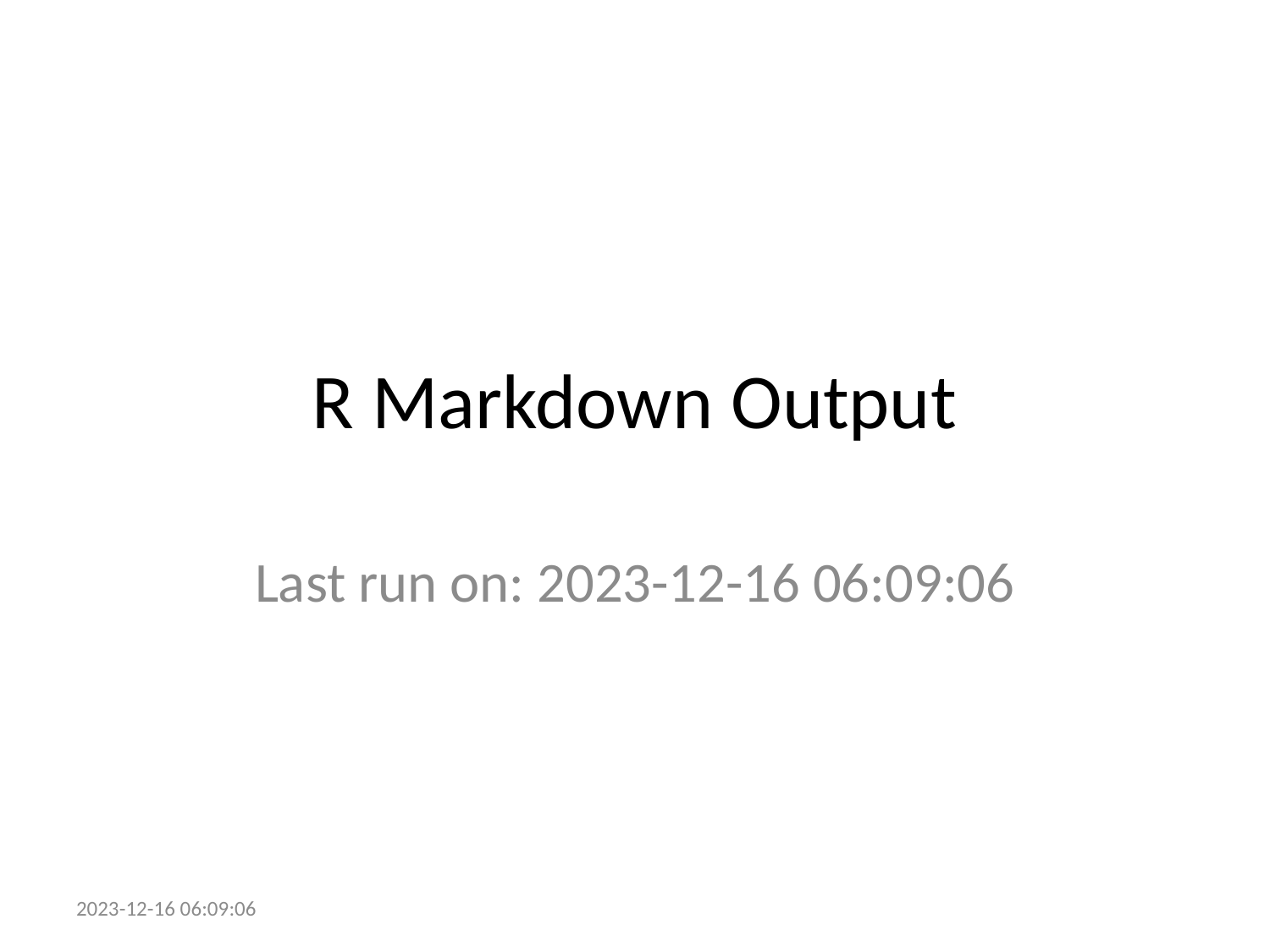

# R Markdown Output
Last run on: 2023-12-16 06:09:06
2023-12-16 06:09:06